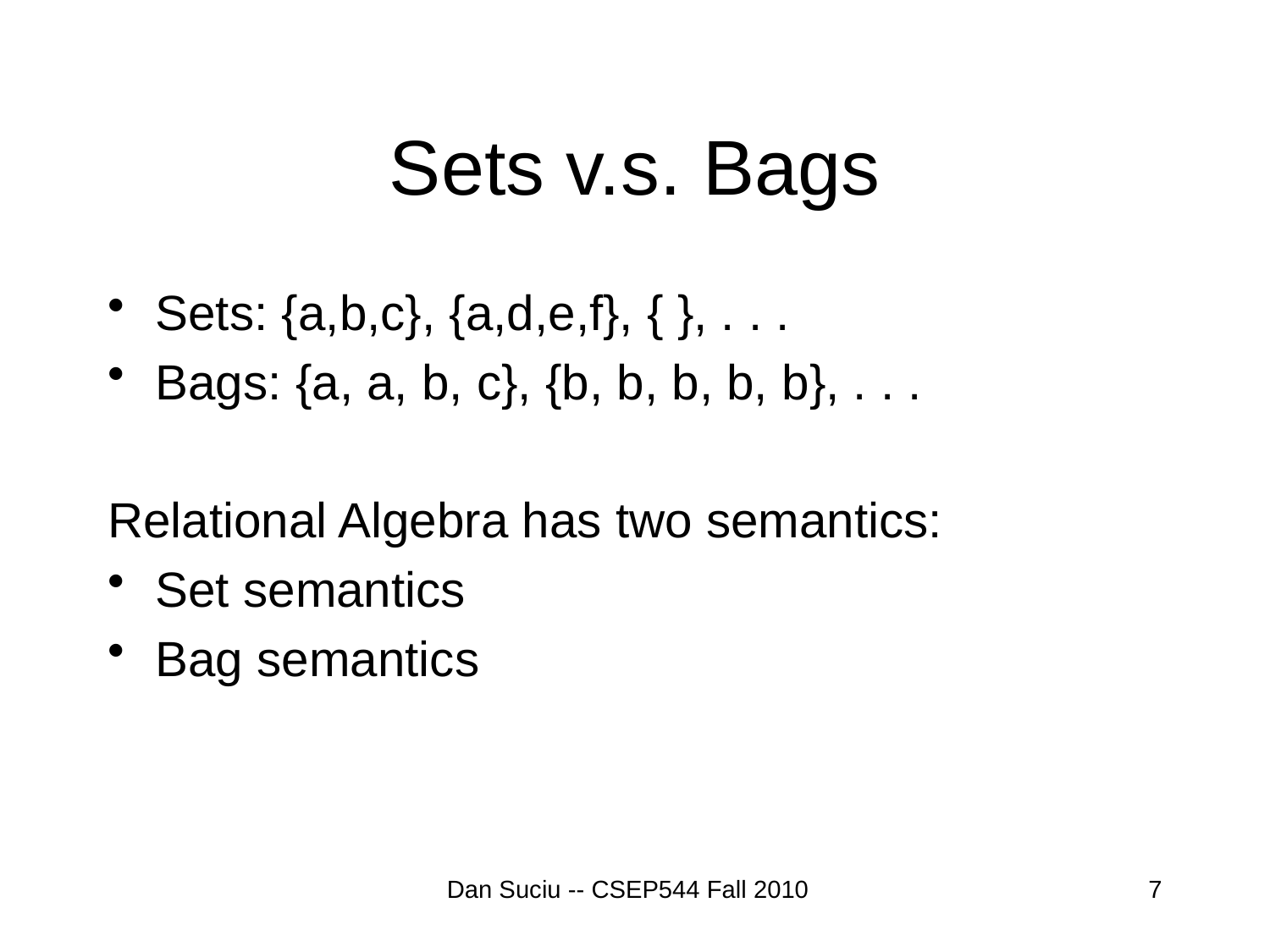

# Sets v.s. Bags
Sets: {a,b,c}, {a,d,e,f}, { }, . . .
Bags: {a, a, b, c}, {b, b, b, b, b}, . . .

Relational Algebra has two semantics:
Set semantics
Bag semantics
Dan Suciu -- CSEP544 Fall 2010
7